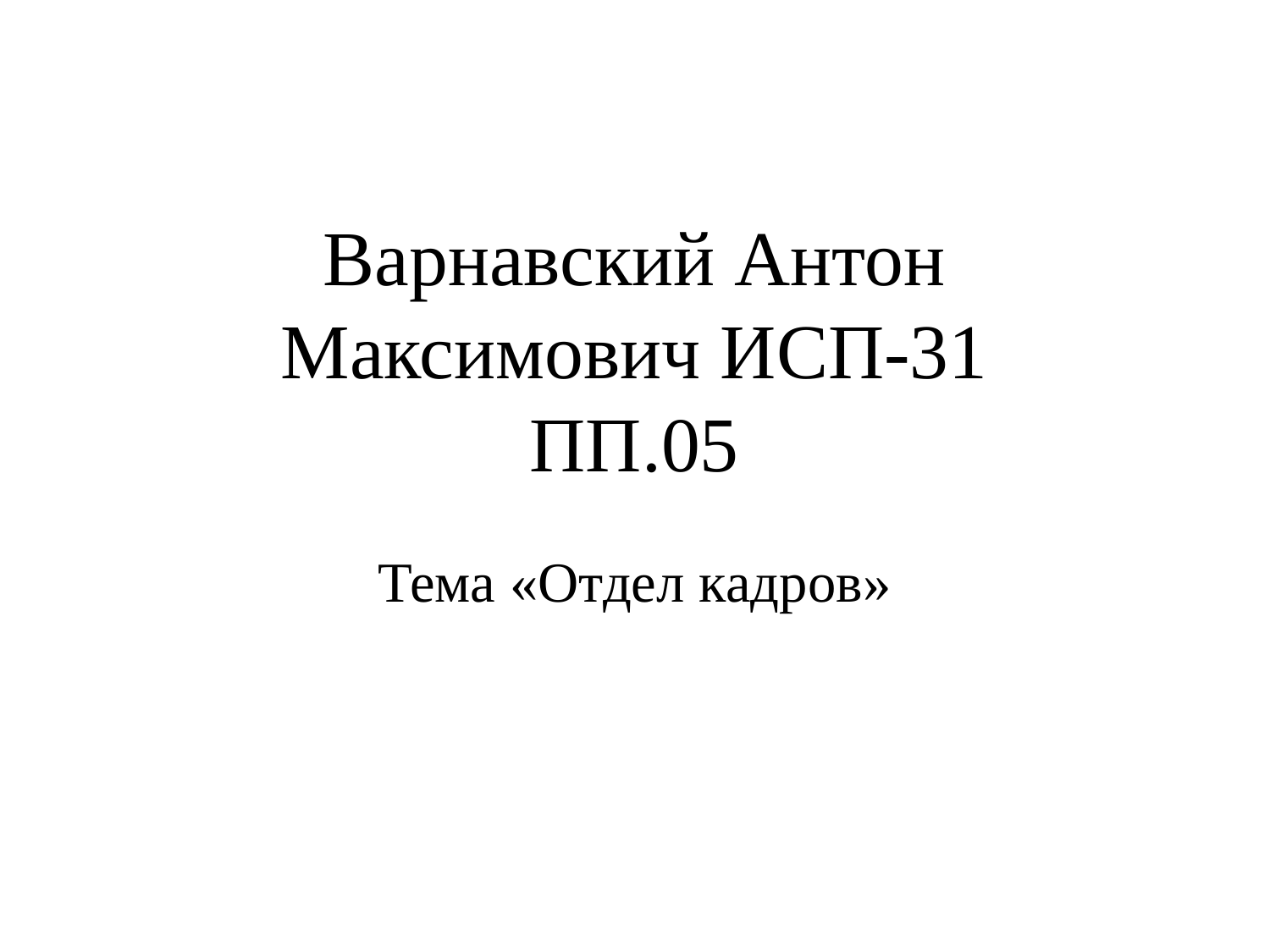

# Варнавский Антон Максимович ИСП-31 ПП.05
Тема «Отдел кадров»